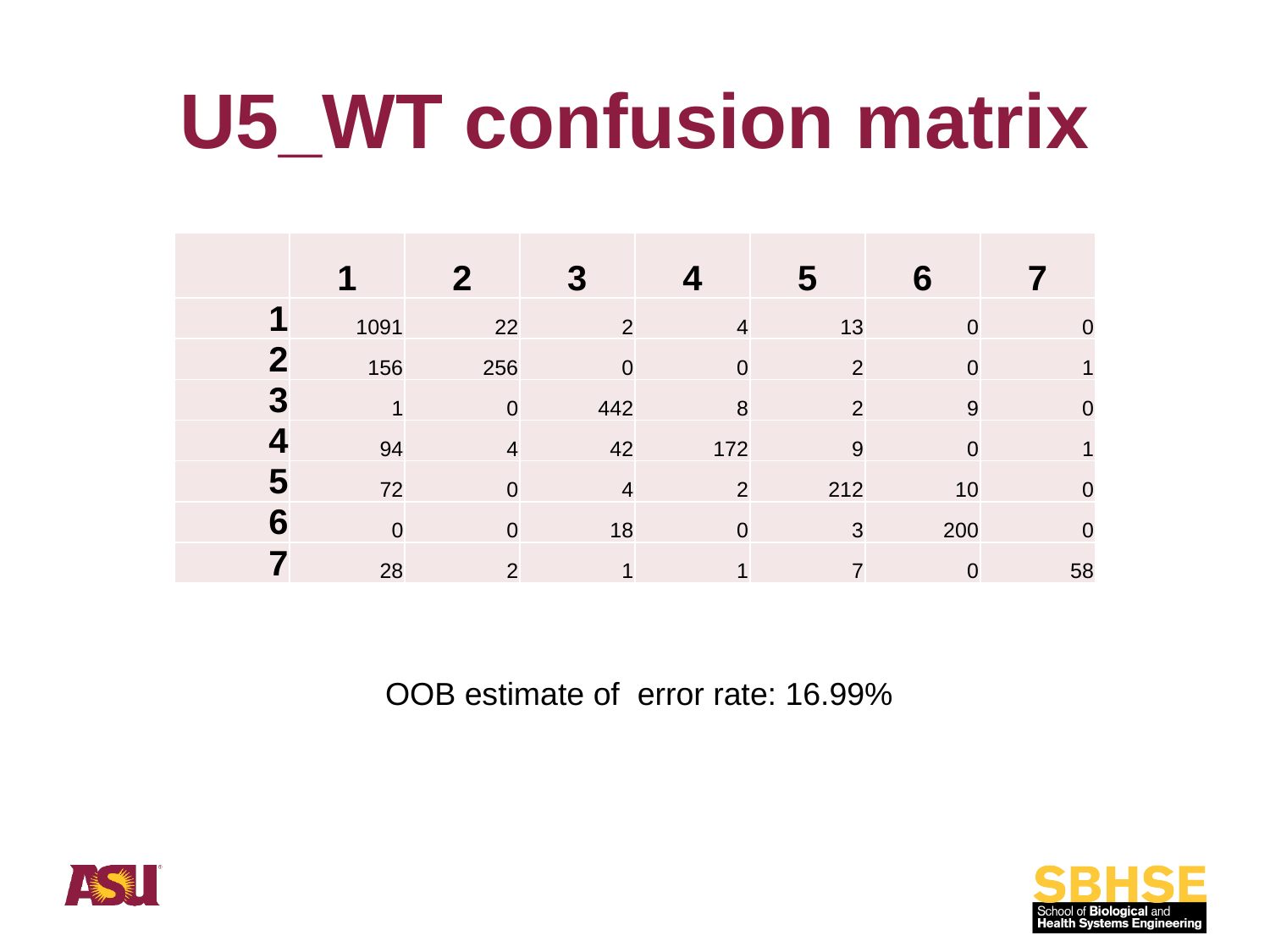

# U5_WT confusion matrix
|  | 1 | 2 | 3 | 4 | 5 | 6 | 7 |
| --- | --- | --- | --- | --- | --- | --- | --- |
| 1 | 1091 | 22 | 2 | 4 | 13 | 0 | 0 |
| 2 | 156 | 256 | 0 | 0 | 2 | 0 | 1 |
| 3 | 1 | 0 | 442 | 8 | 2 | 9 | 0 |
| 4 | 94 | 4 | 42 | 172 | 9 | 0 | 1 |
| 5 | 72 | 0 | 4 | 2 | 212 | 10 | 0 |
| 6 | 0 | 0 | 18 | 0 | 3 | 200 | 0 |
| 7 | 28 | 2 | 1 | 1 | 7 | 0 | 58 |
 OOB estimate of  error rate: 16.99%